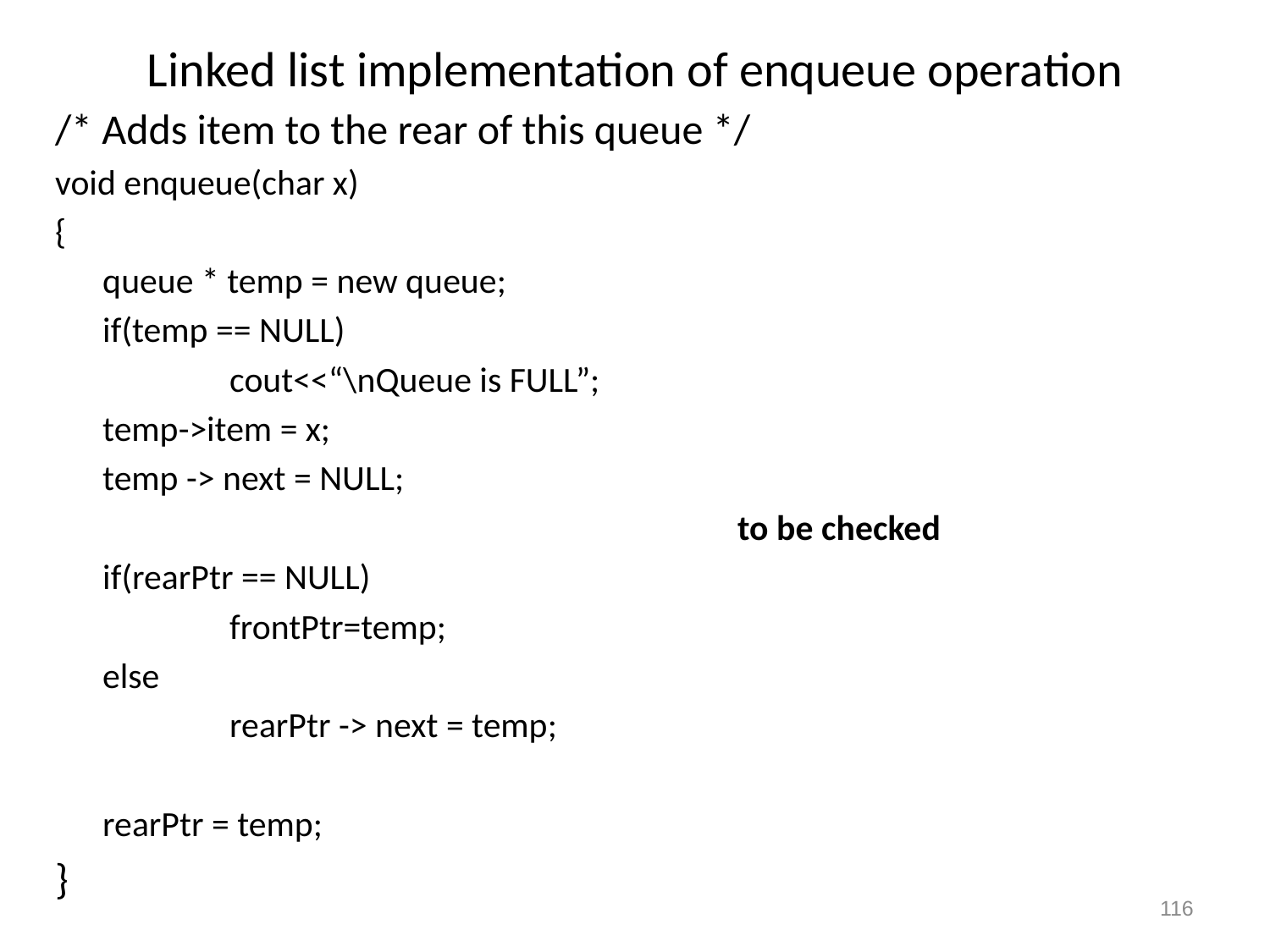

# Linked list implementation of enqueue operation
/* Adds item to the rear of this queue */
void enqueue(char x)
{
	queue * temp = new queue;
	if(temp == NULL)
		cout<<“\nQueue is FULL”;
	temp->item = x;
	temp -> next = NULL;
						to be checked
	if(rearPtr == NULL)
		frontPtr=temp;
	else
		rearPtr -> next = temp;

	rearPtr = temp;
}
116